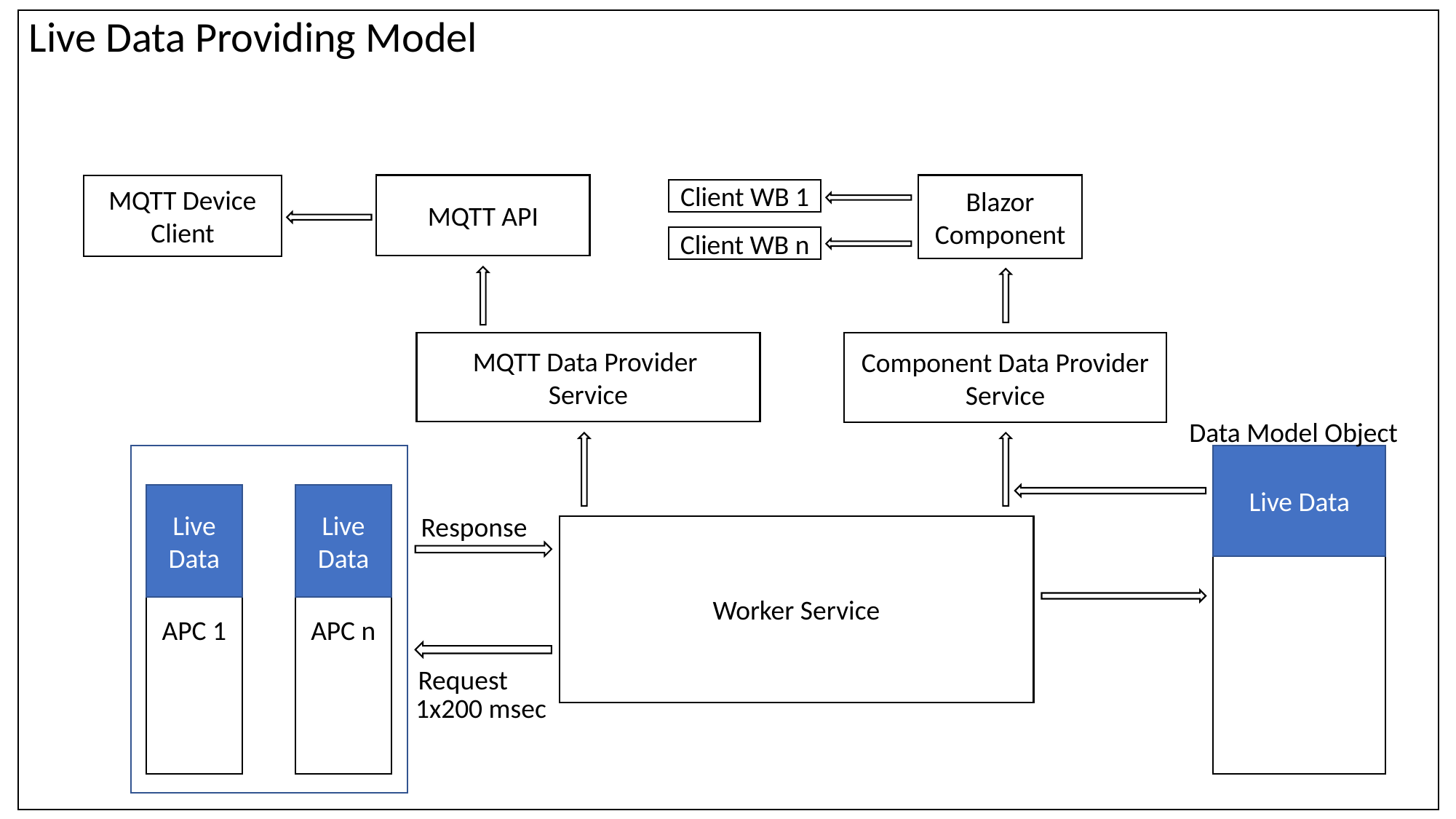

Live Data Providing Model
#
MQTT API
Blazor Component
MQTT Device
Client
Client WB 1

Client WB n

MQTT Data Provider
Service
Component Data Provider
Service
Data Model Object

Live Data

APC 1
Live Data
APC n
Live Data
Response
Worker Service

Request
1x200 msec